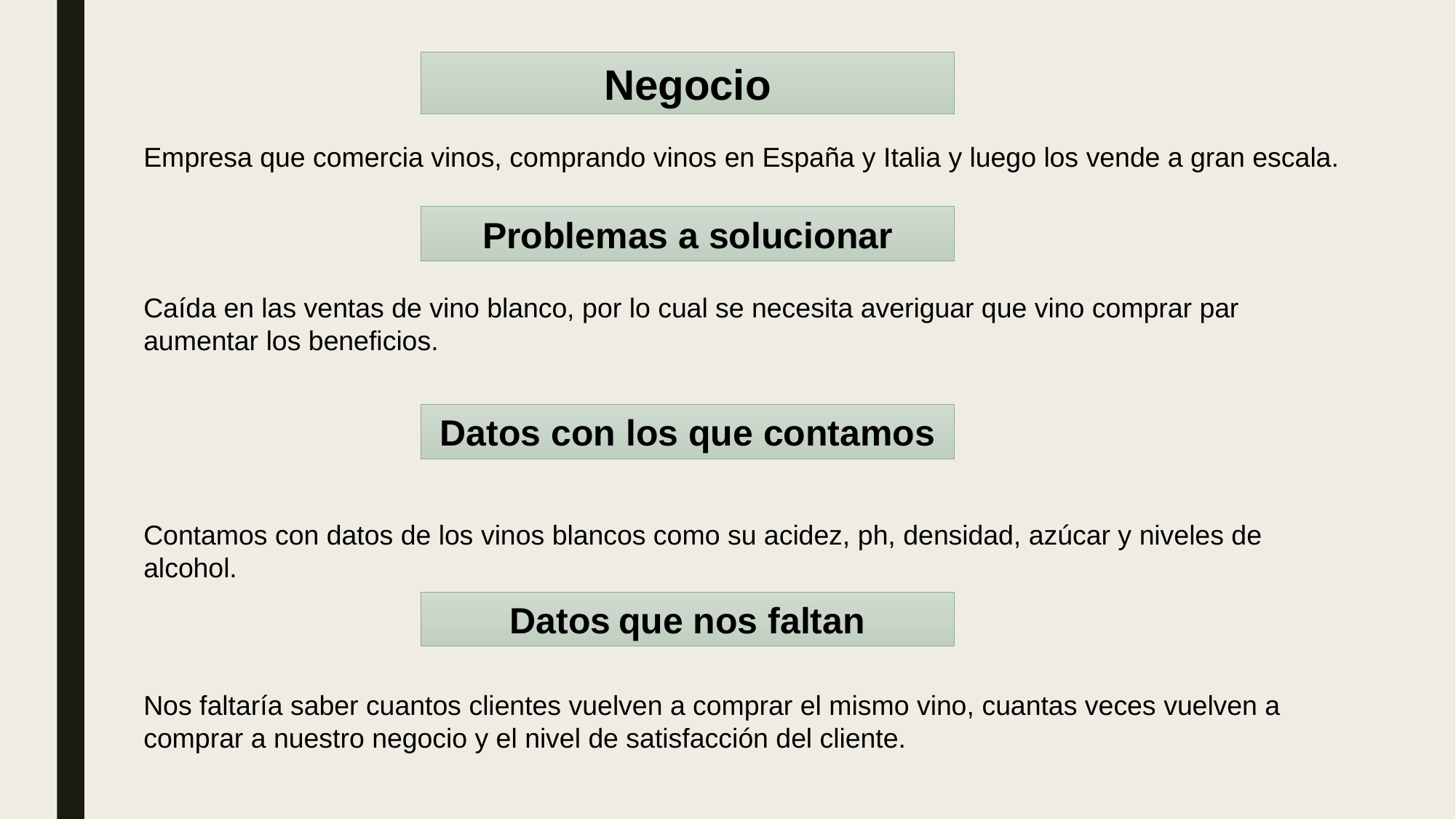

Negocio
Empresa que comercia vinos, comprando vinos en España y Italia y luego los vende a gran escala.
Problemas a solucionar
Caída en las ventas de vino blanco, por lo cual se necesita averiguar que vino comprar par aumentar los beneficios.
Datos con los que contamos
Contamos con datos de los vinos blancos como su acidez, ph, densidad, azúcar y niveles de alcohol.
Datos que nos faltan
Nos faltaría saber cuantos clientes vuelven a comprar el mismo vino, cuantas veces vuelven a comprar a nuestro negocio y el nivel de satisfacción del cliente.